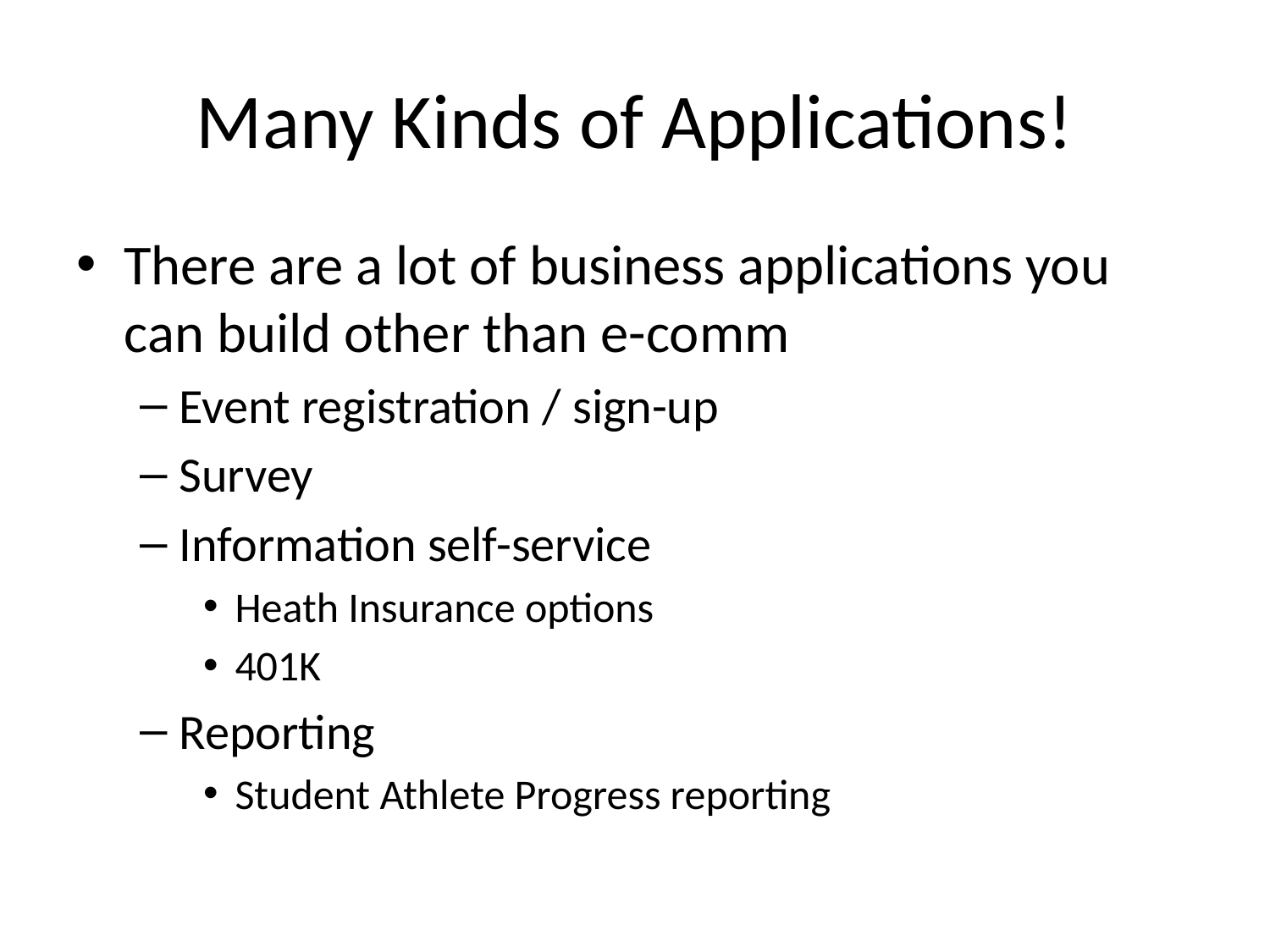

# Many Kinds of Applications!
There are a lot of business applications you can build other than e-comm
Event registration / sign-up
Survey
Information self-service
Heath Insurance options
401K
Reporting
Student Athlete Progress reporting